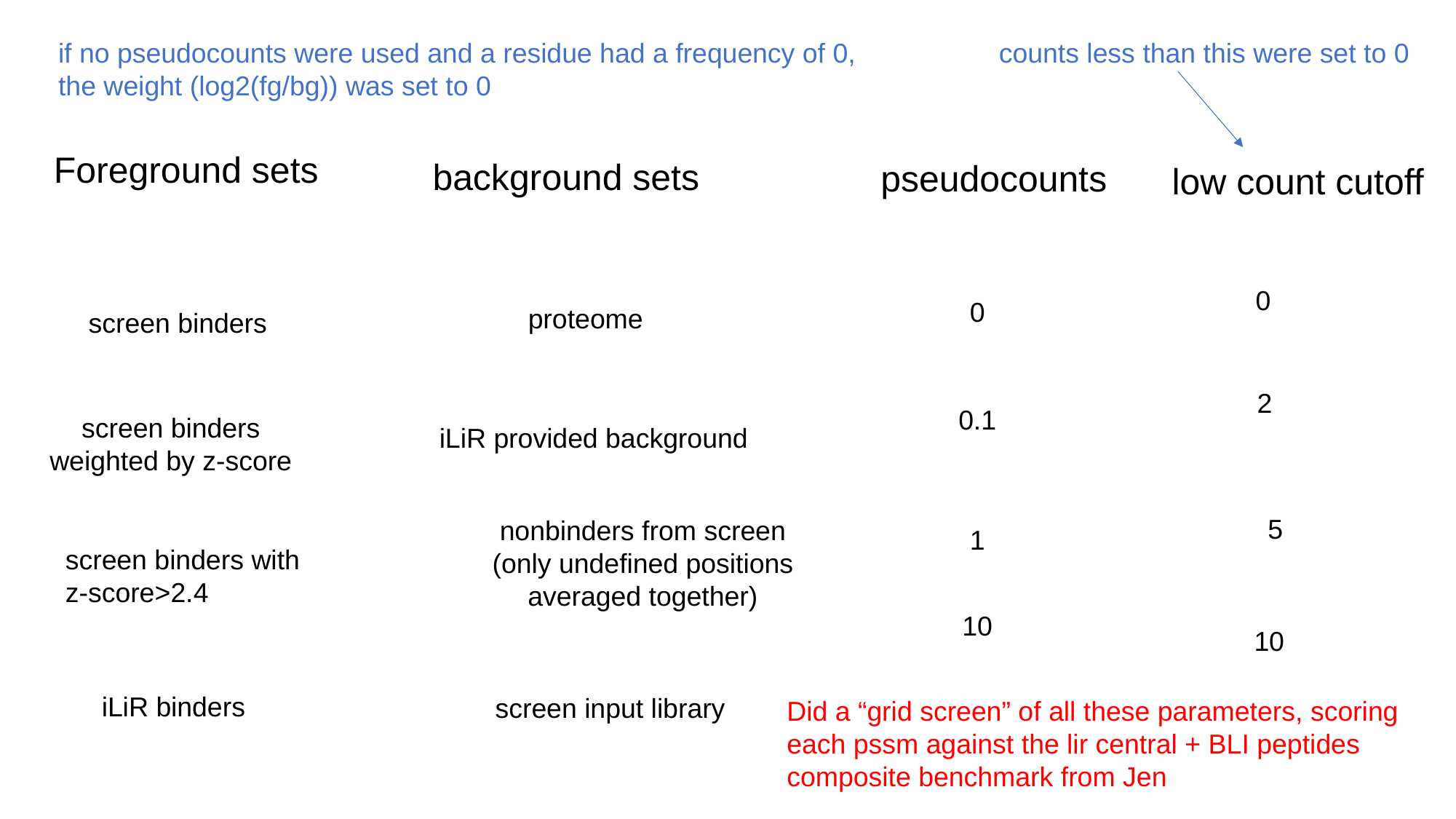

if no pseudocounts were used and a residue had a frequency of 0,
the weight (log2(fg/bg)) was set to 0
counts less than this were set to 0
Foreground sets
background sets
pseudocounts
low count cutoff
0
0
proteome
screen binders
2
0.1
screen binders
weighted by z-score
iLiR provided background
5
nonbinders from screen
(only undefined positions averaged together)
1
screen binders with z-score>2.4
10
10
iLiR binders
screen input library
Did a “grid screen” of all these parameters, scoring
each pssm against the lir central + BLI peptides composite benchmark from Jen